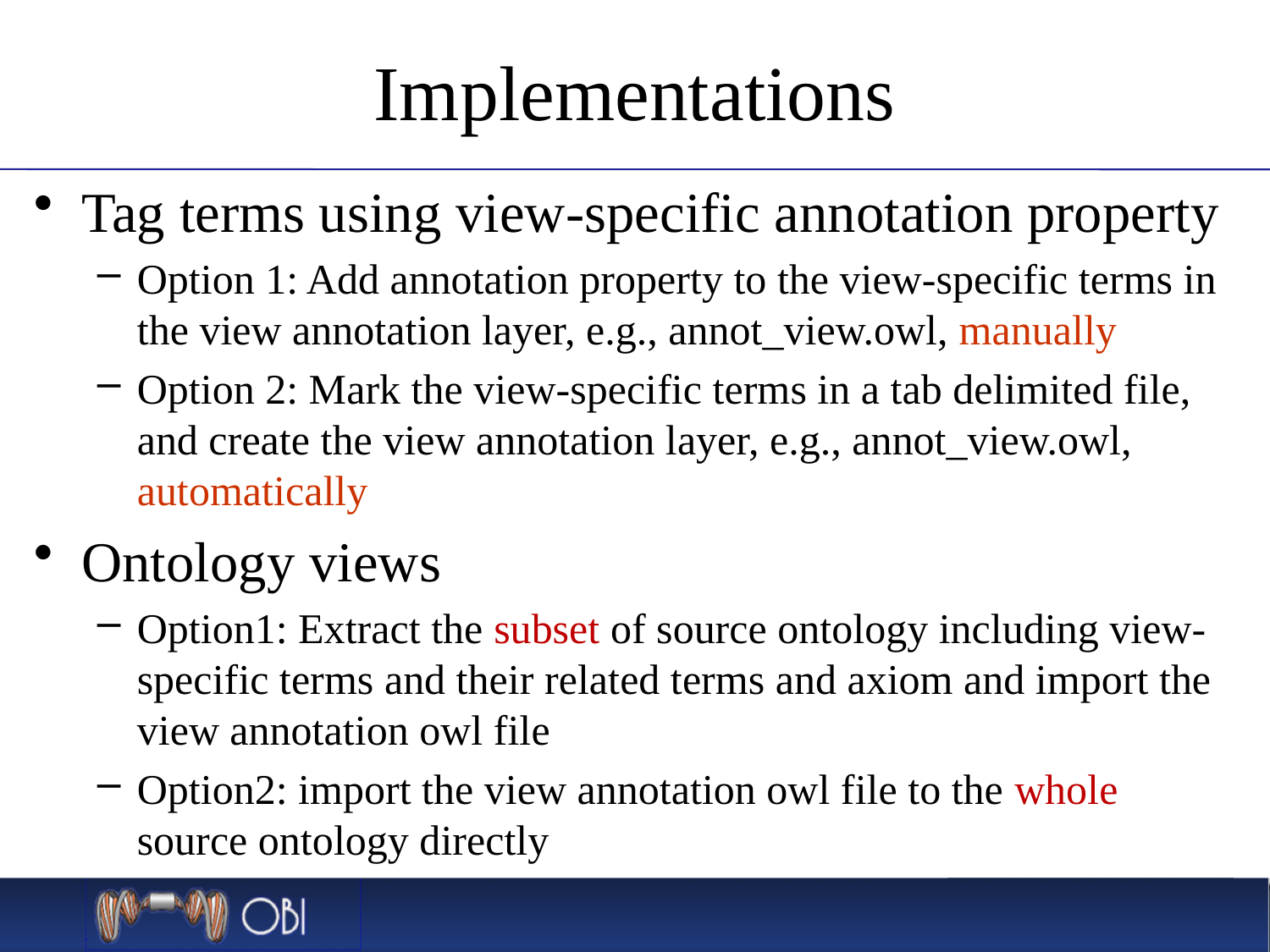

# Implementations
Tag terms using view-specific annotation property
Option 1: Add annotation property to the view-specific terms in the view annotation layer, e.g., annot_view.owl, manually
Option 2: Mark the view-specific terms in a tab delimited file, and create the view annotation layer, e.g., annot_view.owl, automatically
Ontology views
Option1: Extract the subset of source ontology including view-specific terms and their related terms and axiom and import the view annotation owl file
Option2: import the view annotation owl file to the whole source ontology directly